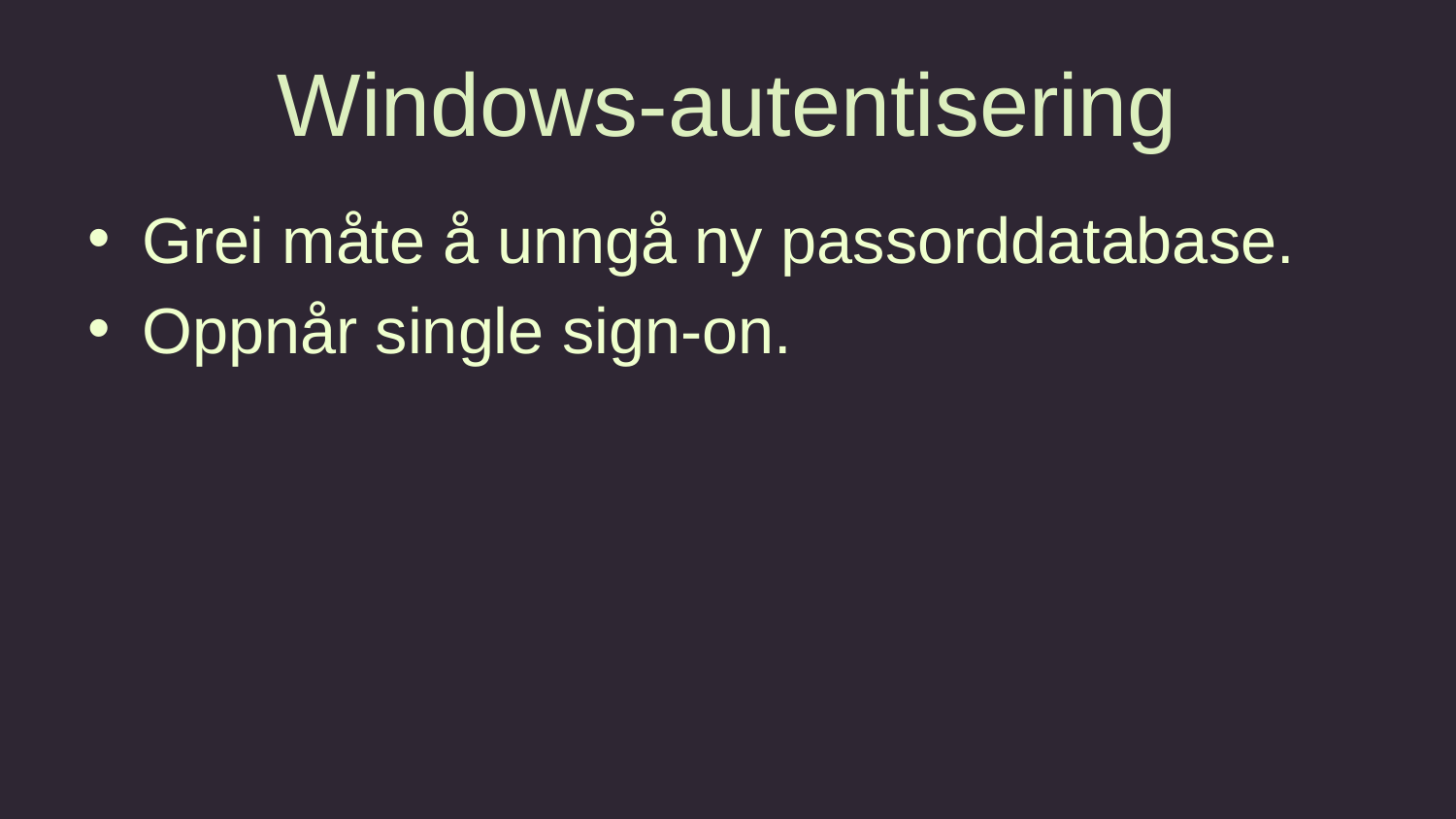

# Windows-autentisering
Grei måte å unngå ny passorddatabase.
Oppnår single sign-on.